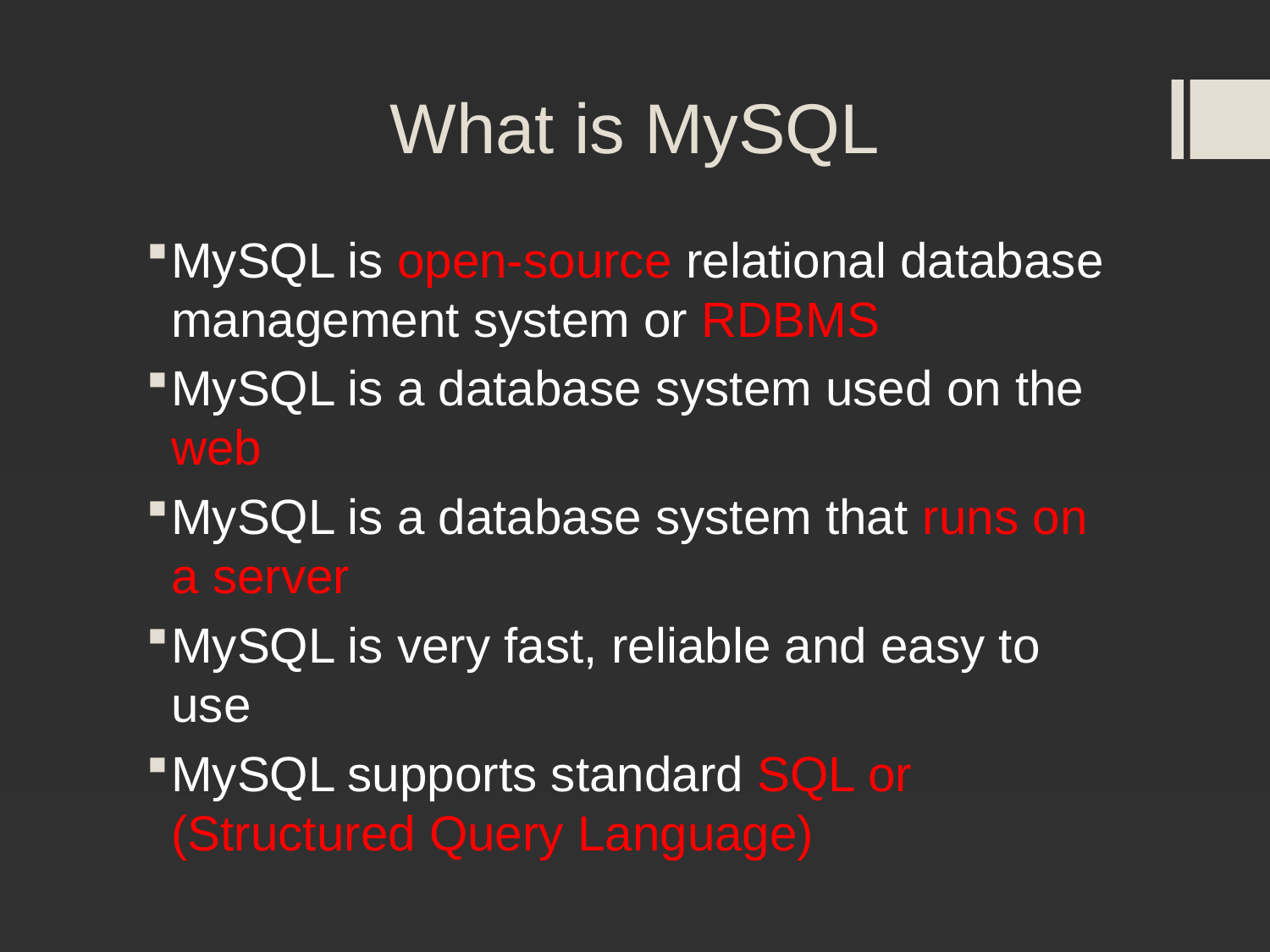

# What is MySQL
MySQL is open-source relational database management system or RDBMS
MySQL is a database system used on the web
MySQL is a database system that runs on  a server
MySQL is very fast, reliable and easy to use
MySQL supports standard SQL or (Structured Query Language)